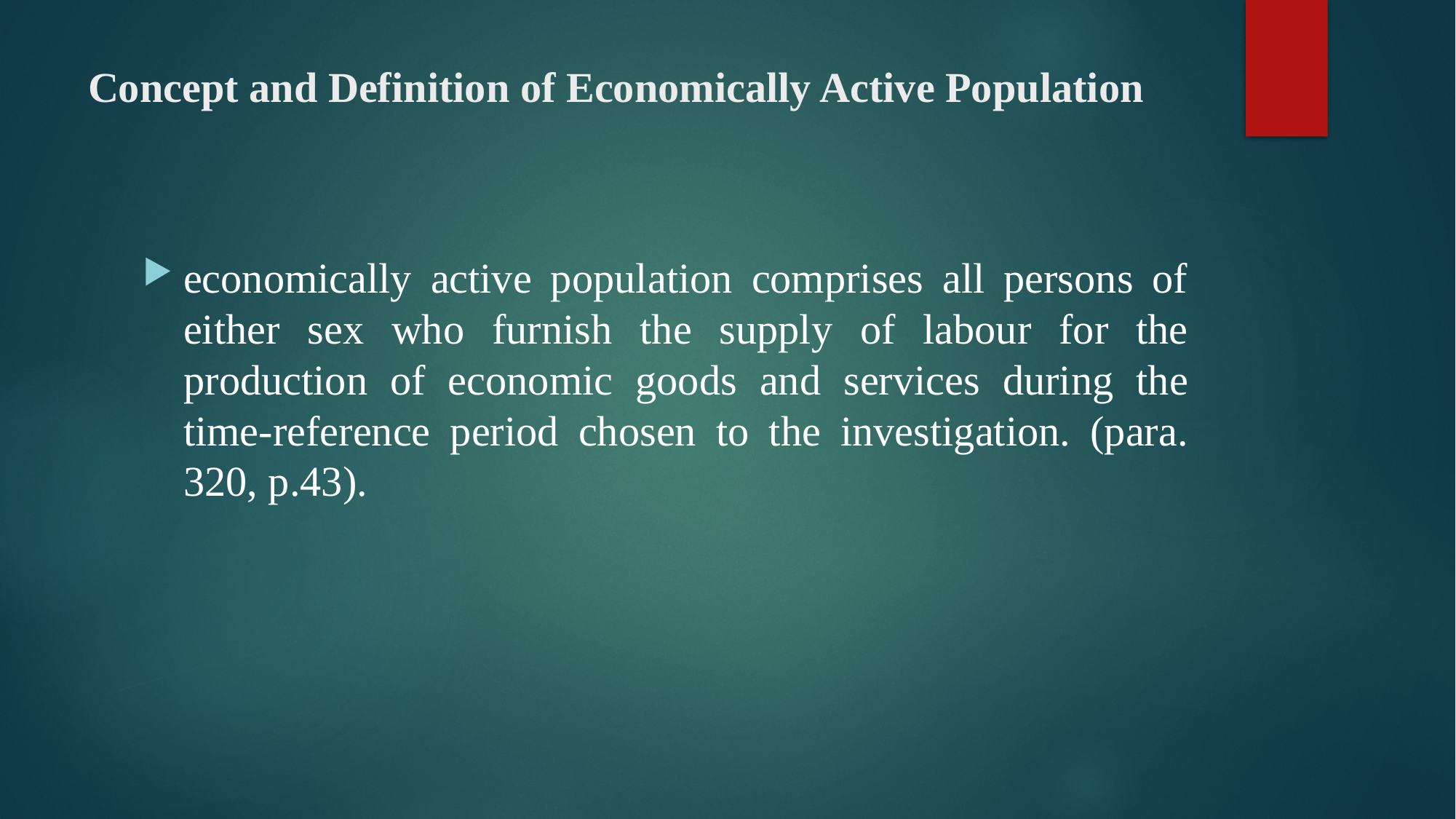

# Concept and Definition of Economically Active Population
economically active population comprises all persons of either sex who furnish the supply of labour for the production of economic goods and services during the time-reference period chosen to the investigation. (para. 320, p.43).